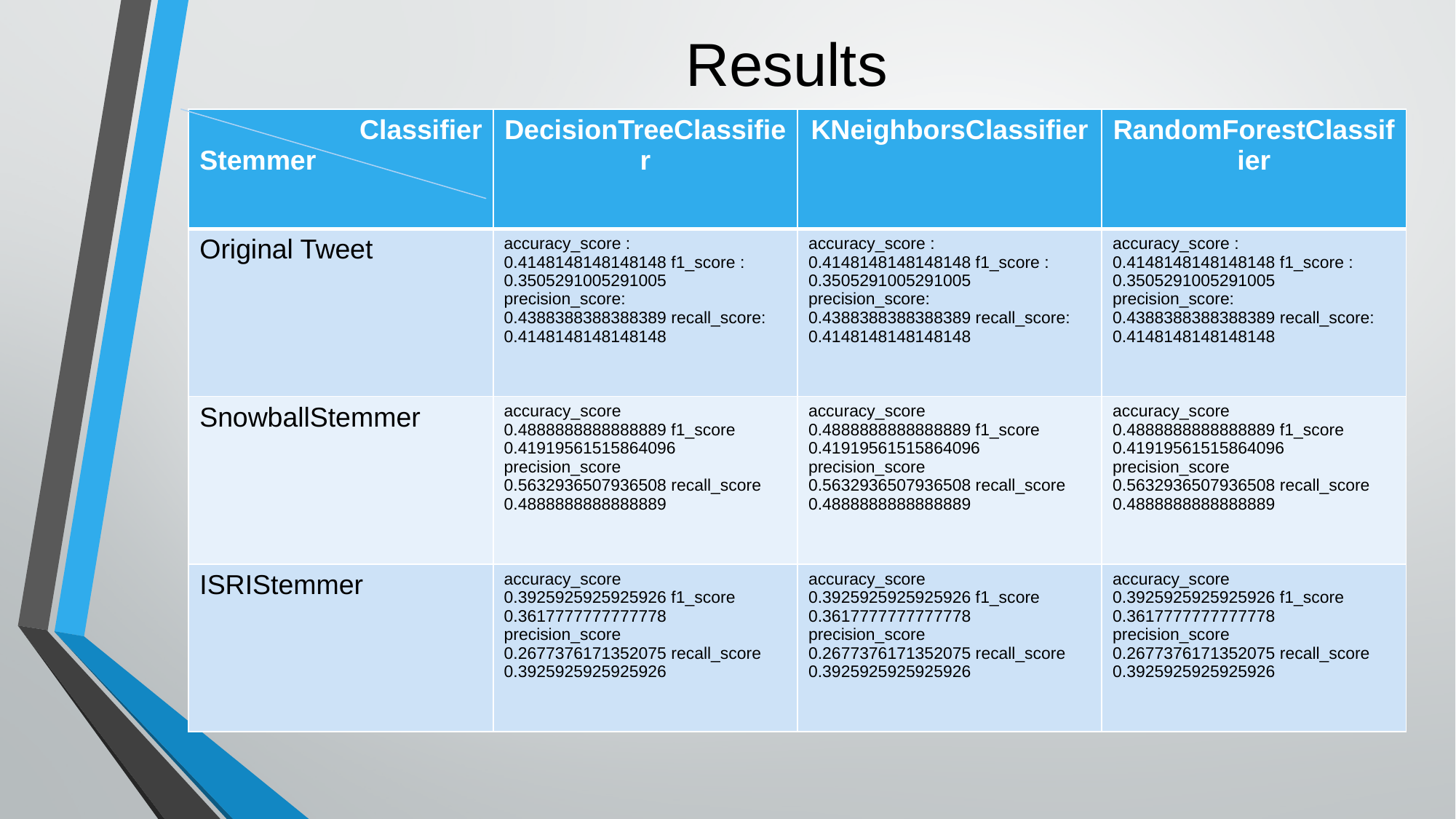

# Results
| Classifier Stemmer | DecisionTreeClassifier | KNeighborsClassifier | RandomForestClassifier |
| --- | --- | --- | --- |
| Original Tweet | accuracy\_score : 0.4148148148148148 f1\_score : 0.3505291005291005 precision\_score: 0.4388388388388389 recall\_score: 0.4148148148148148 | accuracy\_score : 0.4148148148148148 f1\_score : 0.3505291005291005 precision\_score: 0.4388388388388389 recall\_score: 0.4148148148148148 | accuracy\_score : 0.4148148148148148 f1\_score : 0.3505291005291005 precision\_score: 0.4388388388388389 recall\_score: 0.4148148148148148 |
| SnowballStemmer | accuracy\_score 0.4888888888888889 f1\_score 0.41919561515864096 precision\_score 0.5632936507936508 recall\_score 0.4888888888888889 | accuracy\_score 0.4888888888888889 f1\_score 0.41919561515864096 precision\_score 0.5632936507936508 recall\_score 0.4888888888888889 | accuracy\_score 0.4888888888888889 f1\_score 0.41919561515864096 precision\_score 0.5632936507936508 recall\_score 0.4888888888888889 |
| ISRIStemmer | accuracy\_score 0.3925925925925926 f1\_score 0.3617777777777778 precision\_score 0.2677376171352075 recall\_score 0.3925925925925926 | accuracy\_score 0.3925925925925926 f1\_score 0.3617777777777778 precision\_score 0.2677376171352075 recall\_score 0.3925925925925926 | accuracy\_score 0.3925925925925926 f1\_score 0.3617777777777778 precision\_score 0.2677376171352075 recall\_score 0.3925925925925926 |